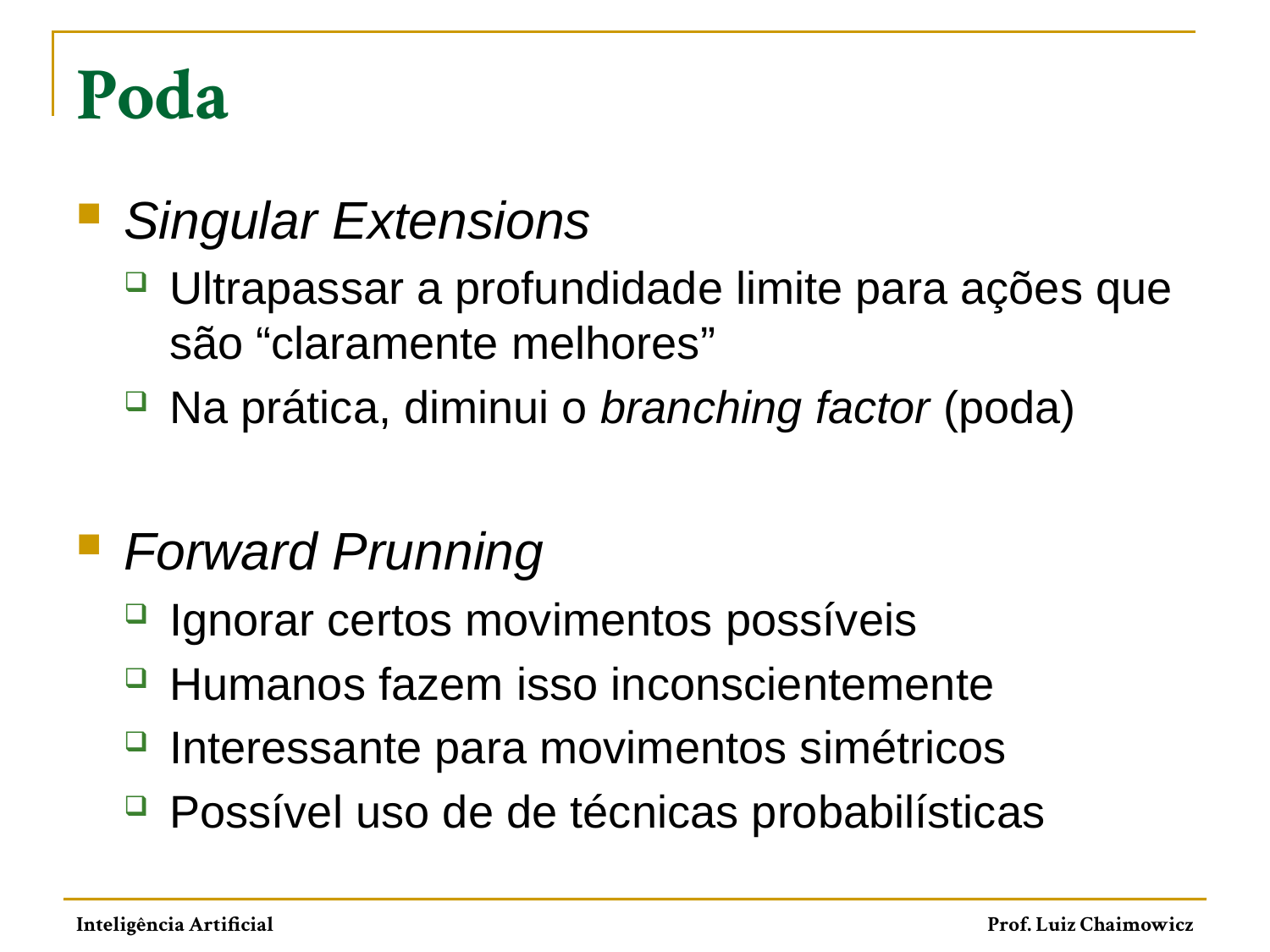

# Poda
Singular Extensions
Ultrapassar a profundidade limite para ações que são “claramente melhores”
Na prática, diminui o branching factor (poda)

Forward Prunning
Ignorar certos movimentos possíveis
Humanos fazem isso inconscientemente
Interessante para movimentos simétricos
Possível uso de de técnicas probabilísticas
Inteligência Artificial